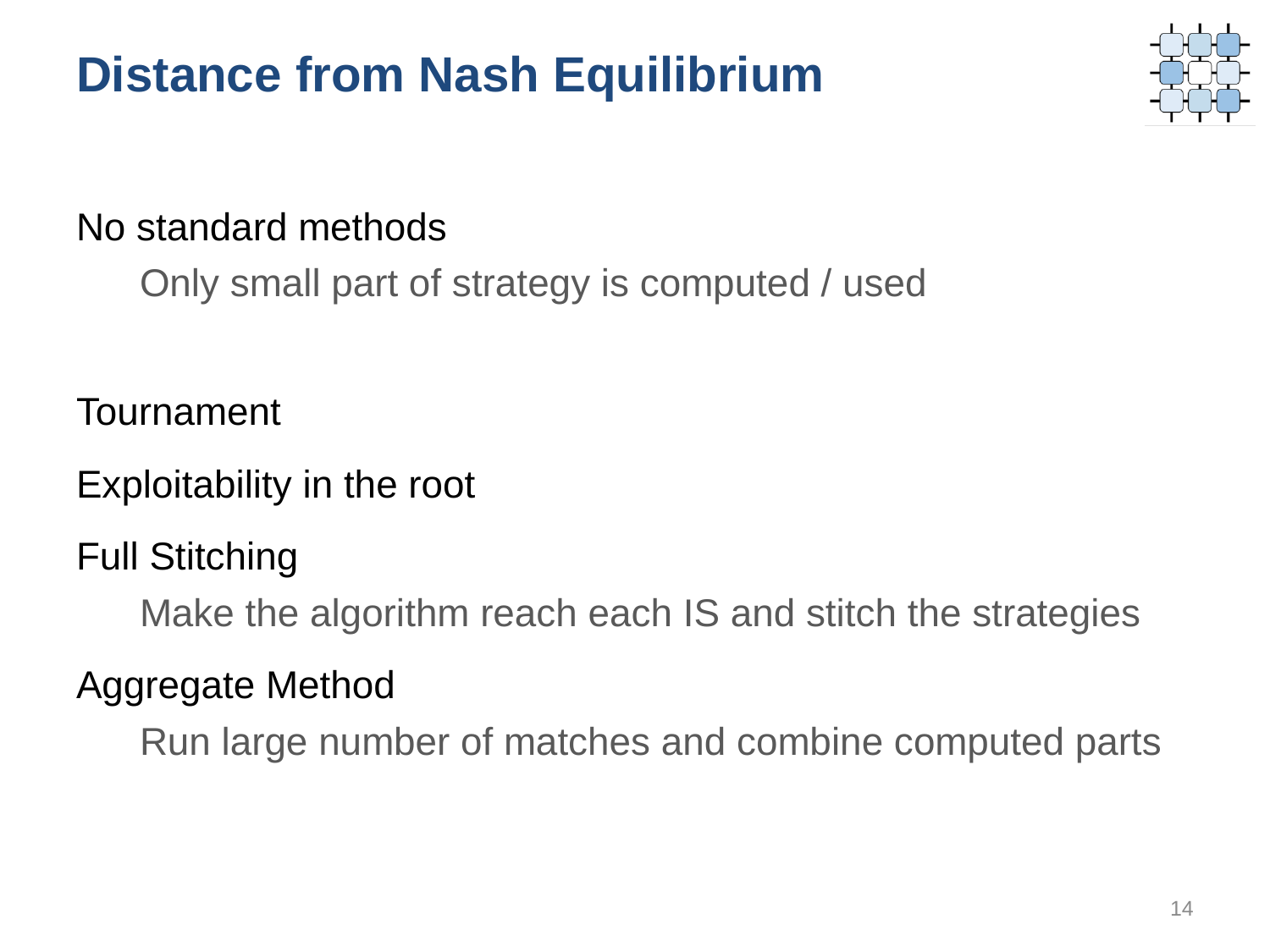

# Distance from Nash Equilibrium
No standard methods
Only small part of strategy is computed / used

Tournament
Exploitability in the root
Full Stitching
Make the algorithm reach each IS and stitch the strategies
Aggregate Method
Run large number of matches and combine computed parts

14